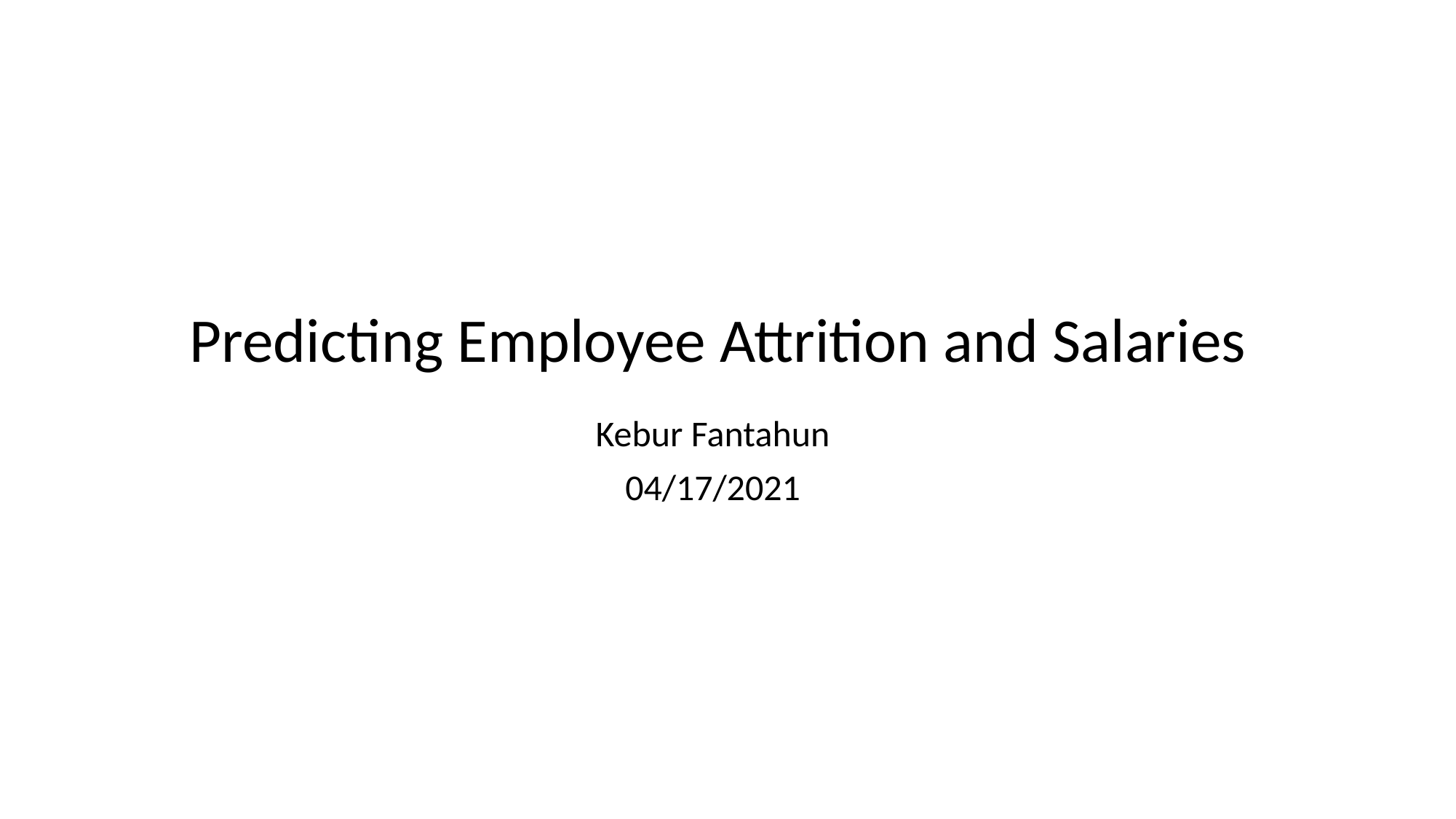

# Predicting Employee Attrition and Salaries
Kebur Fantahun
04/17/2021